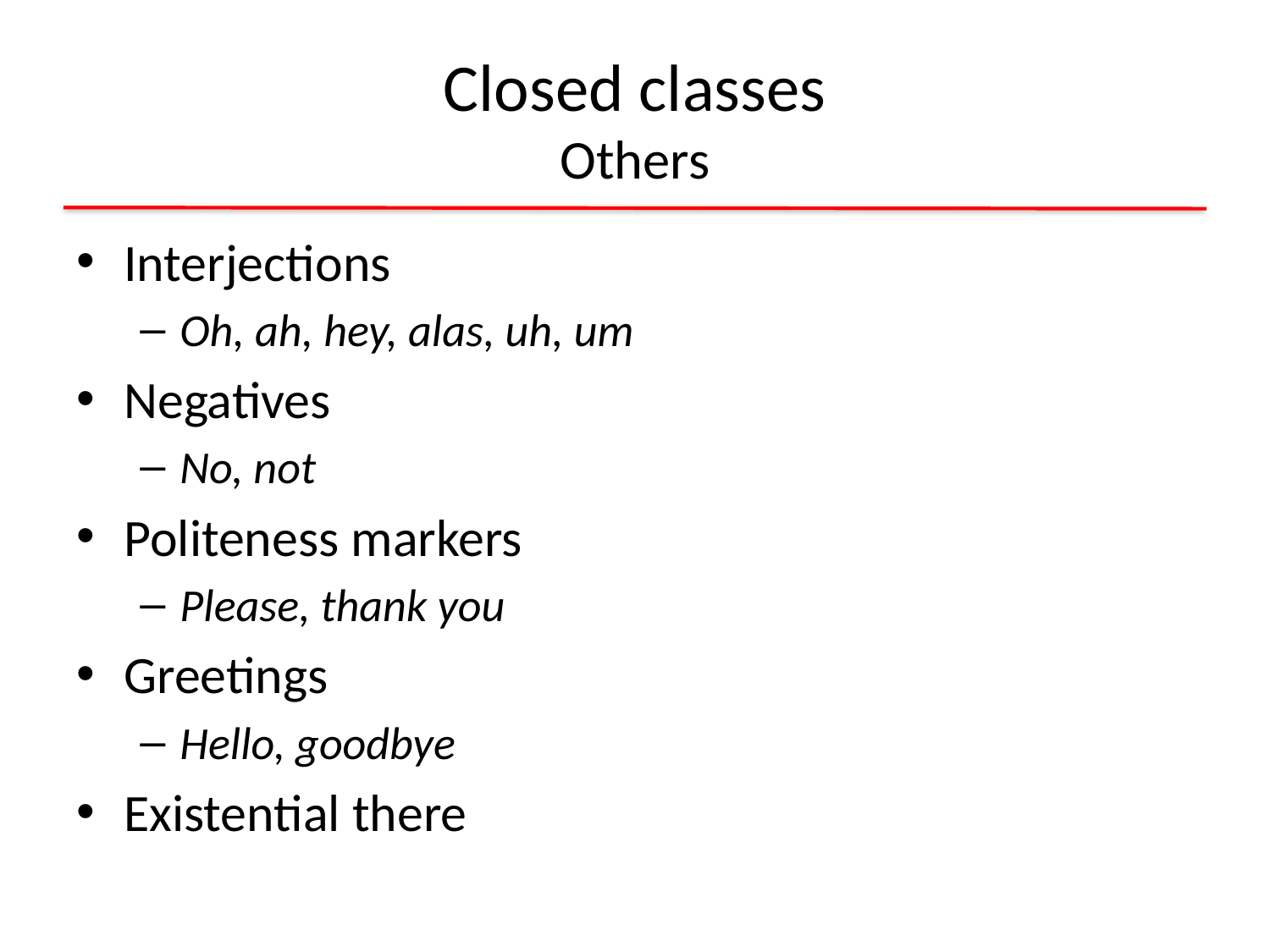

# Closed classes Others
Interjections
Oh, ah, hey, alas, uh, um
Negatives
No, not
Politeness markers
Please, thank you
Greetings
Hello, goodbye
Existential there